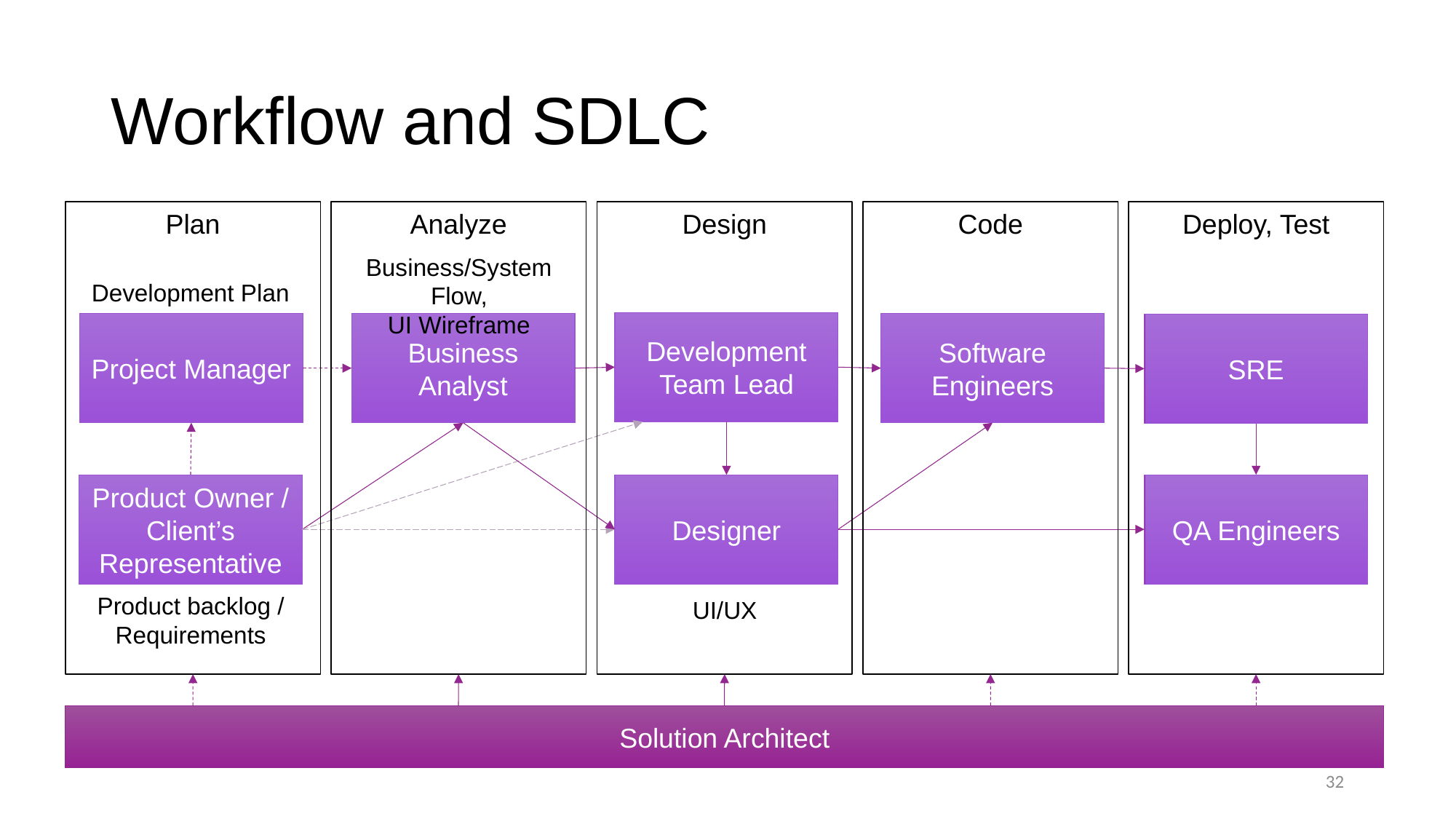

# Workflow and SDLC
Plan
Analyze
Design
Code
Deploy, Test
Business/System Flow,
UI Wireframe
Development Plan
Development
Team Lead
Project Manager
Business Analyst
Software Engineers
SRE
Product Owner /
Client’s Representative
Designer
QA Engineers
Product backlog /
Requirements
UI/UX
Solution Architect
32